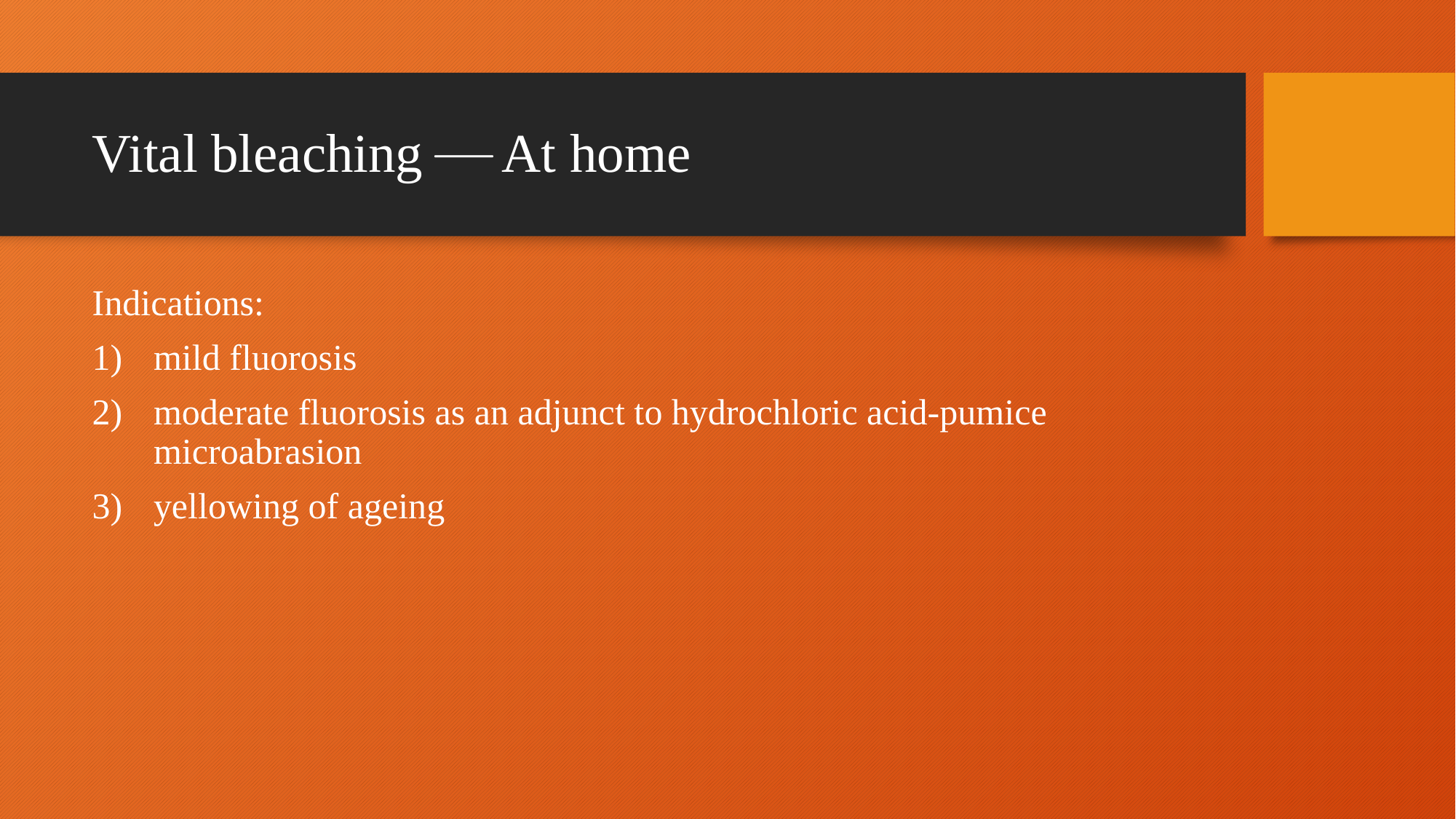

# Vital bleaching ⎯ At home
Indications:
mild fluorosis
moderate fluorosis as an adjunct to hydrochloric acid-pumice microabrasion
yellowing of ageing